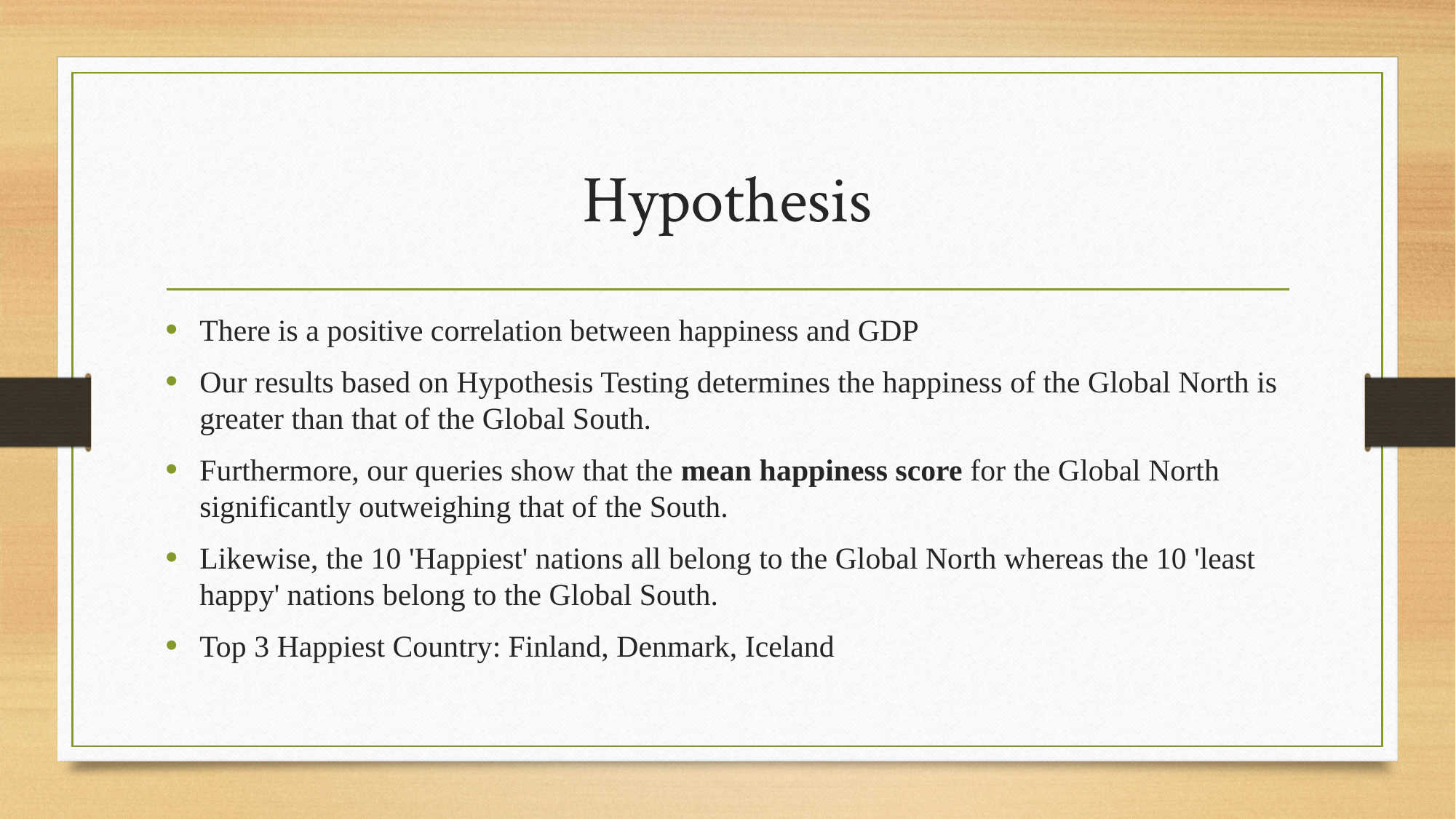

# Hypothesis
There is a positive correlation between happiness and GDP
Our results based on Hypothesis Testing determines the happiness of the Global North is greater than that of the Global South.
Furthermore, our queries show that the mean happiness score for the Global North significantly outweighing that of the South.
Likewise, the 10 'Happiest' nations all belong to the Global North whereas the 10 'least happy' nations belong to the Global South.
Top 3 Happiest Country: Finland, Denmark, Iceland